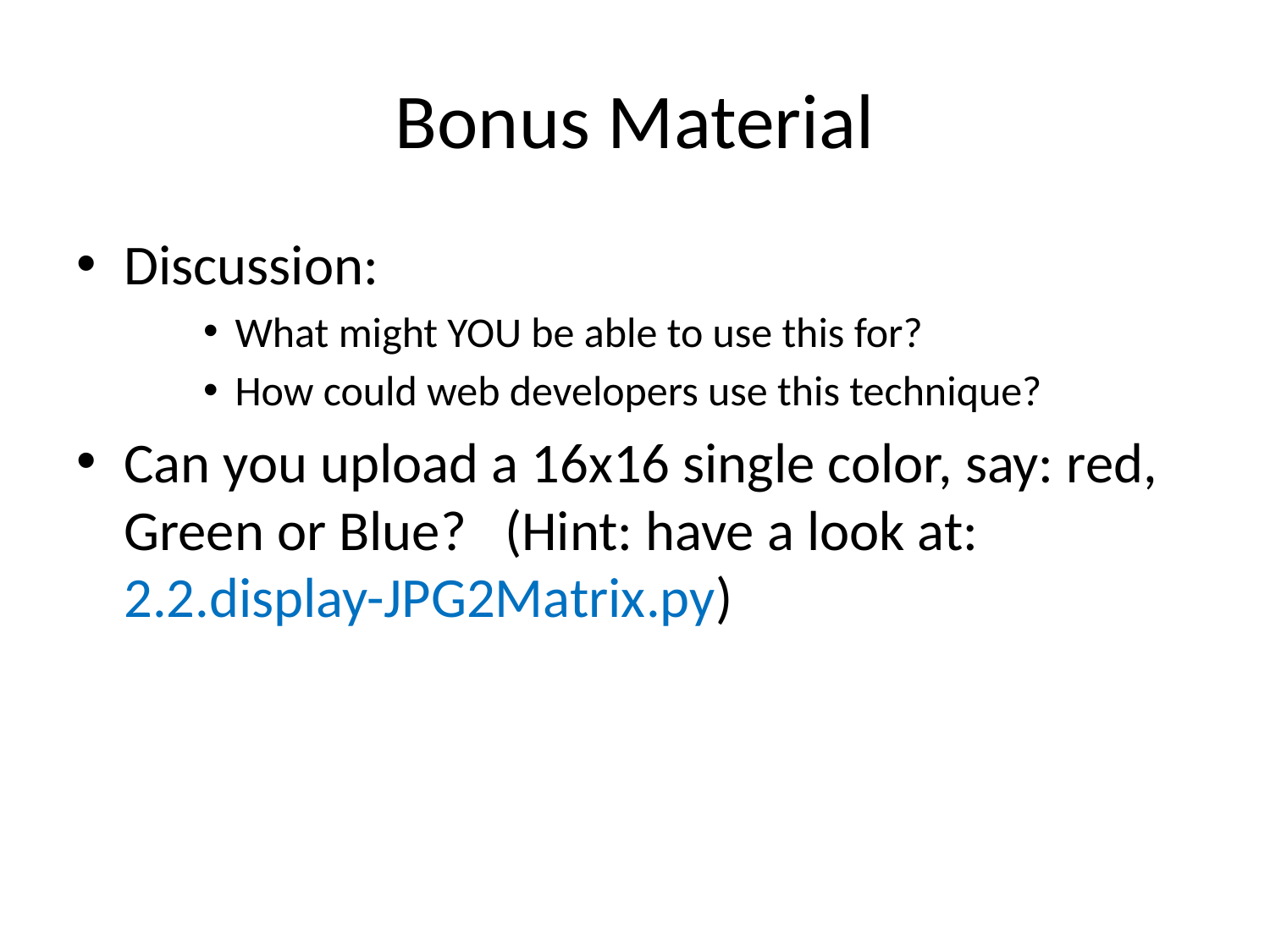

# Bonus Material
Discussion:
What might YOU be able to use this for?
How could web developers use this technique?
Can you upload a 16x16 single color, say: red, Green or Blue?   (Hint: have a look at: 2.2.display-JPG2Matrix.py)